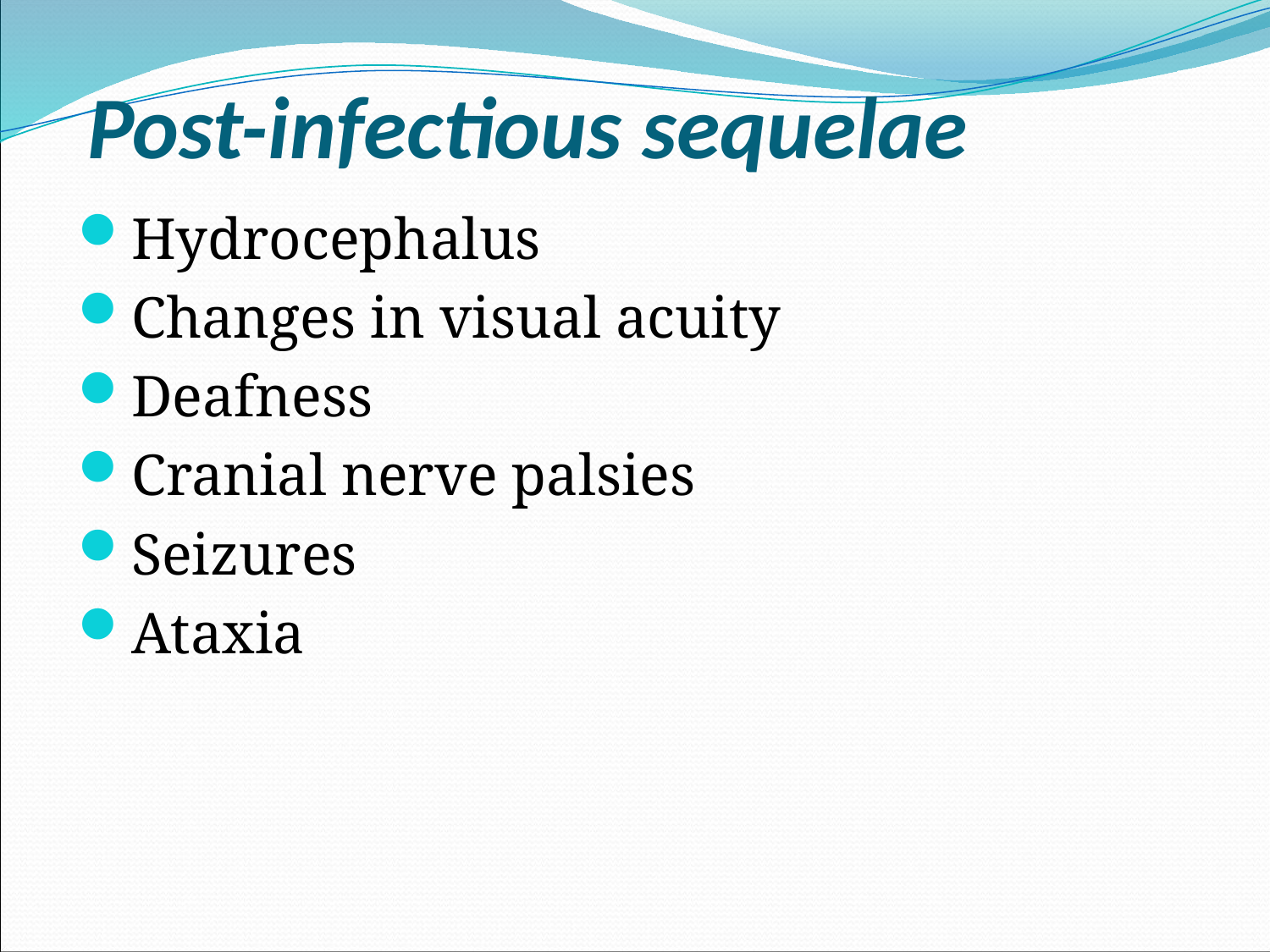

# Post-infectious sequelae
Hydrocephalus
Changes in visual acuity
Deafness
Cranial nerve palsies
Seizures
Ataxia